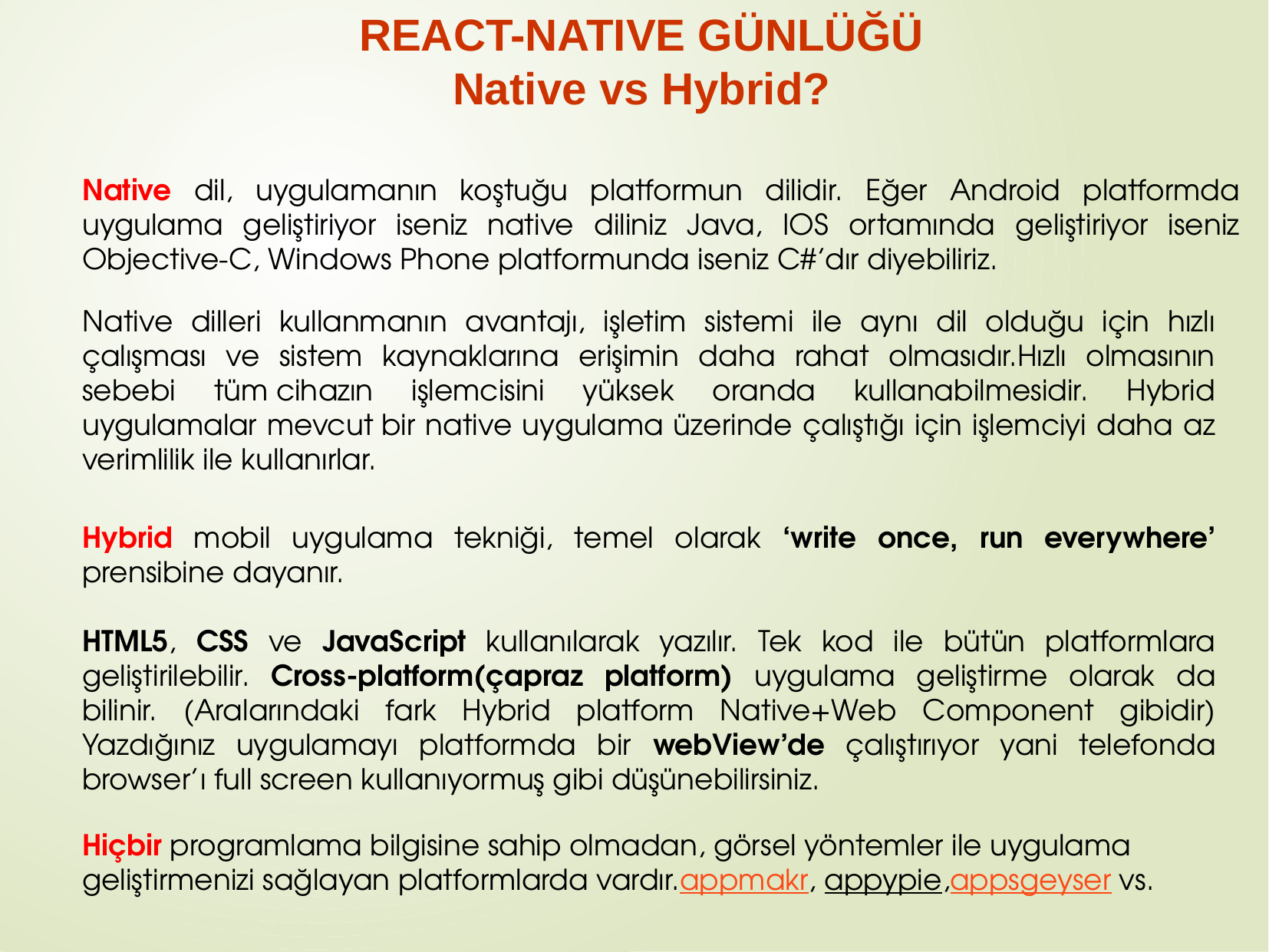

REACT-NATIVE GÜNLÜĞÜ
Native vs Hybrid?
Native dil, uygulamanın koştuğu platformun dilidir. Eğer Android platformda uygulama geliştiriyor iseniz native diliniz Java, IOS ortamında geliştiriyor iseniz Objective-C, Windows Phone platformunda iseniz C#’dır diyebiliriz.
Native dilleri kullanmanın avantajı, işletim sistemi ile aynı dil olduğu için hızlı çalışması ve sistem kaynaklarına erişimin daha rahat olmasıdır.Hızlı olmasının sebebi tüm cihazın işlemcisini yüksek oranda kullanabilmesidir. Hybrid uygulamalar mevcut bir native uygulama üzerinde çalıştığı için işlemciyi daha az verimlilik ile kullanırlar.
Hybrid mobil uygulama tekniği, temel olarak ‘write once, run everywhere’ prensibine dayanır.

HTML5, CSS ve JavaScript kullanılarak yazılır. Tek kod ile bütün platformlara geliştirilebilir. Cross-platform(çapraz platform) uygulama geliştirme olarak da bilinir. (Aralarındaki fark Hybrid platform Native+Web Component gibidir) Yazdığınız uygulamayı platformda bir webView’de çalıştırıyor yani telefonda browser’ı full screen kullanıyormuş gibi düşünebilirsiniz.
Hiçbir programlama bilgisine sahip olmadan, görsel yöntemler ile uygulama geliştirmenizi sağlayan platformlarda vardır.appmakr, appypie,appsgeyser vs.